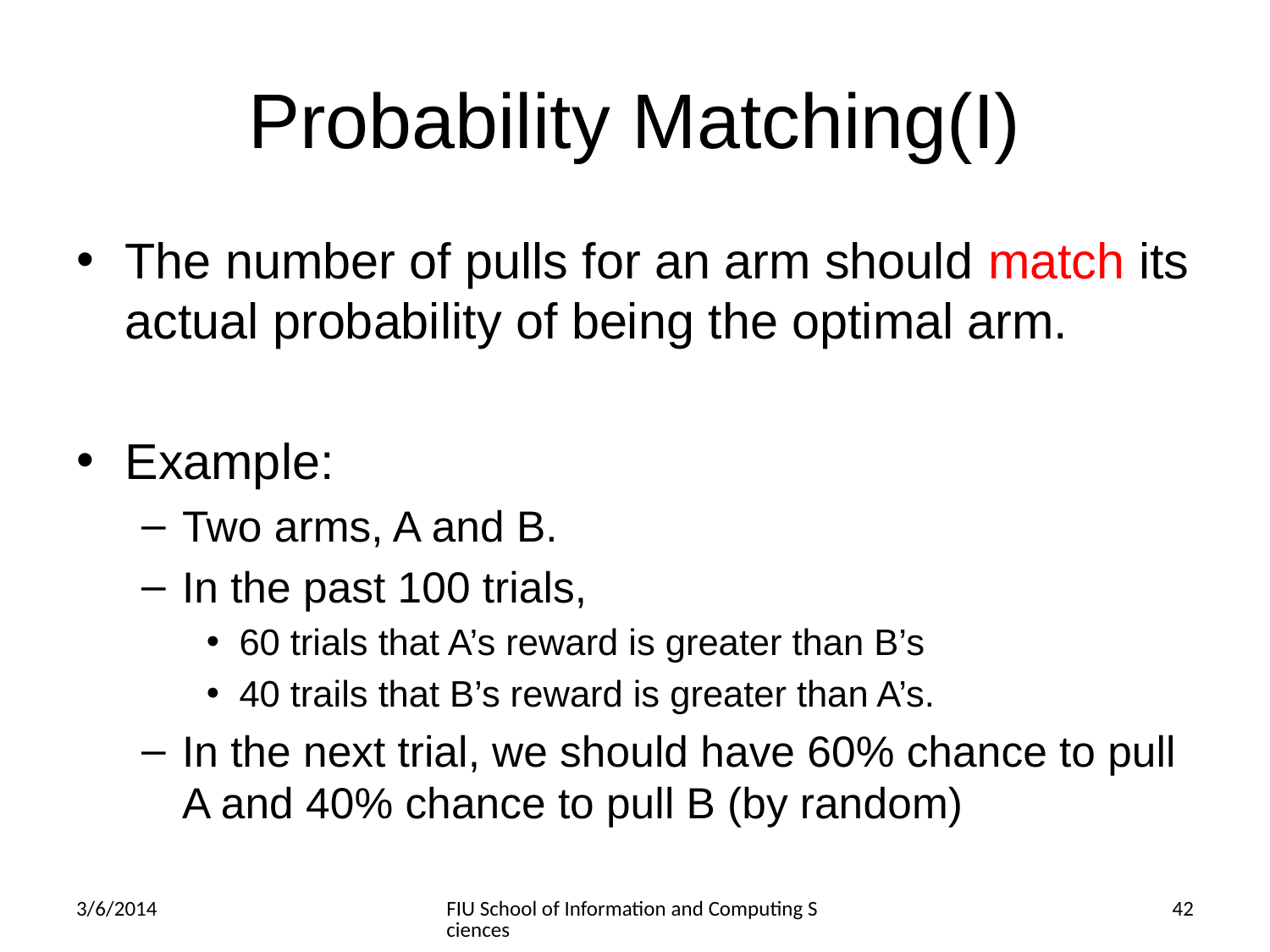

# Probability Matching(I)
The number of pulls for an arm should match its actual probability of being the optimal arm.

Example:
Two arms, A and B.
In the past 100 trials,
60 trials that A’s reward is greater than B’s
40 trails that B’s reward is greater than A’s.
In the next trial, we should have 60% chance to pull A and 40% chance to pull B (by random)

3/6/2014
FIU School of Information and Computing Sciences
42